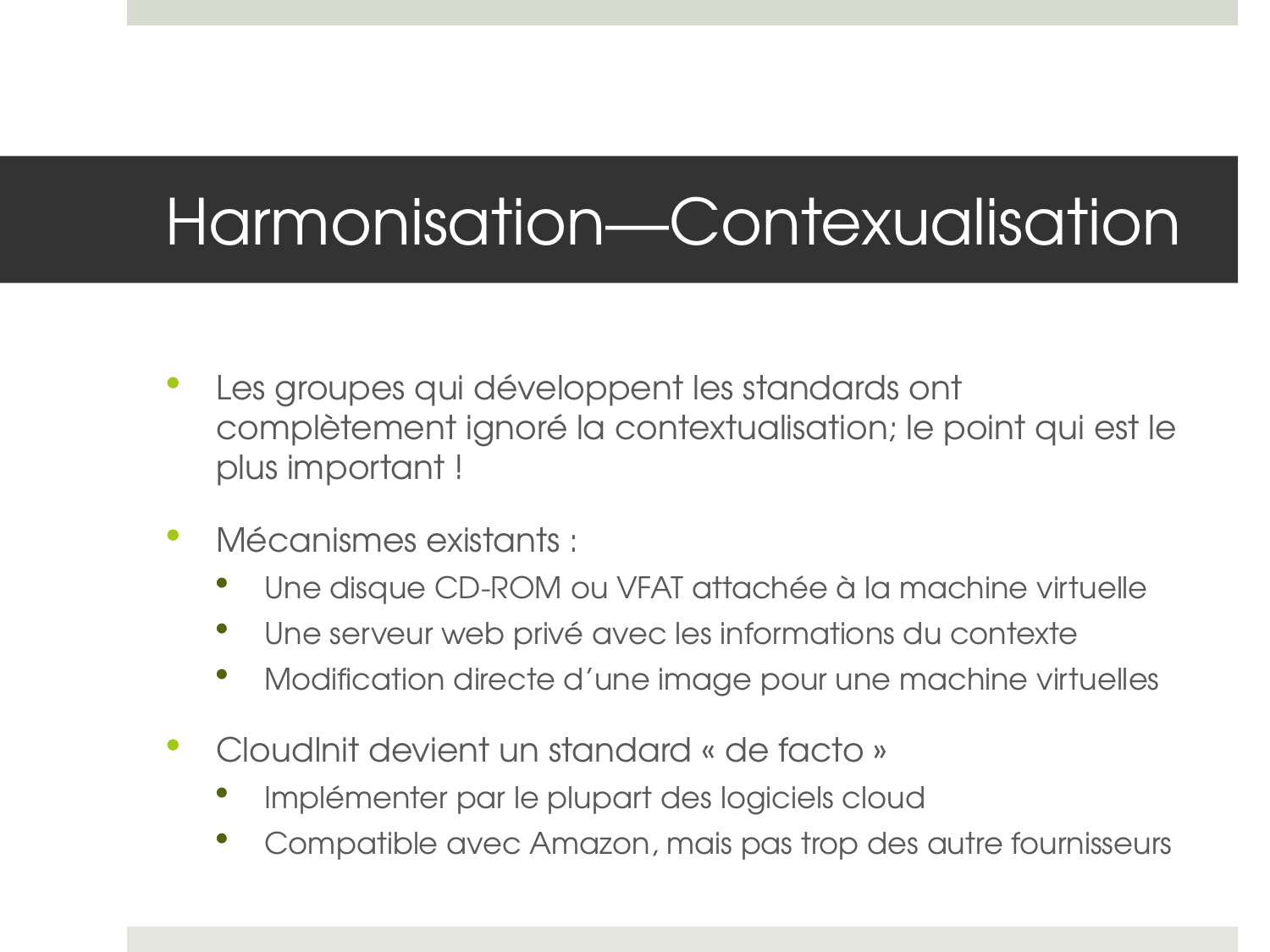

# Harmonisation—Contexualisation
Les groupes qui développent les standards ont complètement ignoré la contextualisation; le point qui est le plus important !
Mécanismes existants :
Une disque CD-ROM ou VFAT attachée à la machine virtuelle
Une serveur web privé avec les informations du contexte
Modification directe d’une image pour une machine virtuelles
CloudInit devient un standard « de facto »
Implémenter par le plupart des logiciels cloud
Compatible avec Amazon, mais pas trop des autre fournisseurs